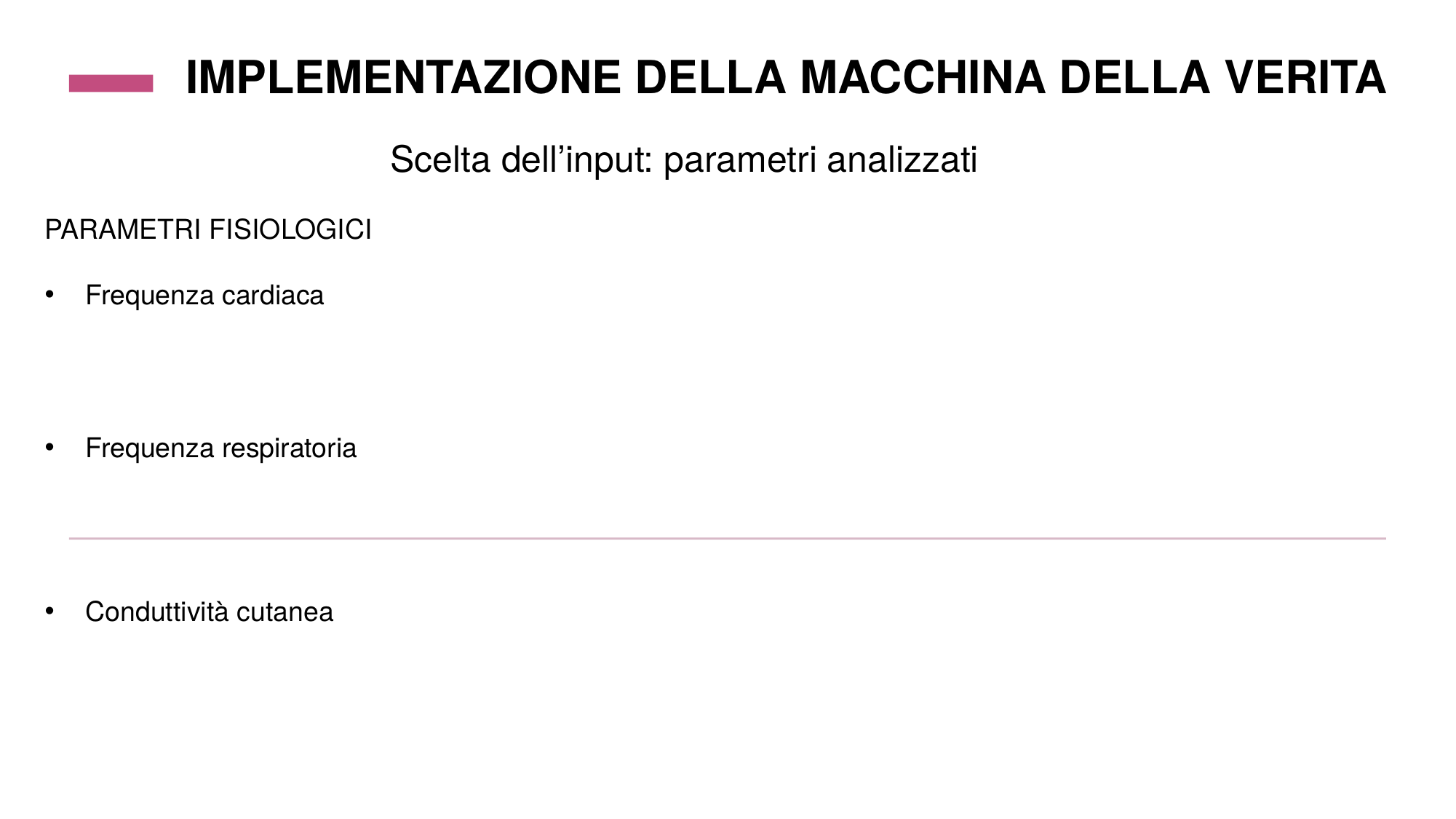

# IMPLEMENTAZIONE DELLA MACCHINA DELLA VERITA
Scelta dell’input: parametri analizzati
PARAMETRI FISIOLOGICI

Frequenza cardiaca

Frequenza respiratoria

Conduttività cutanea